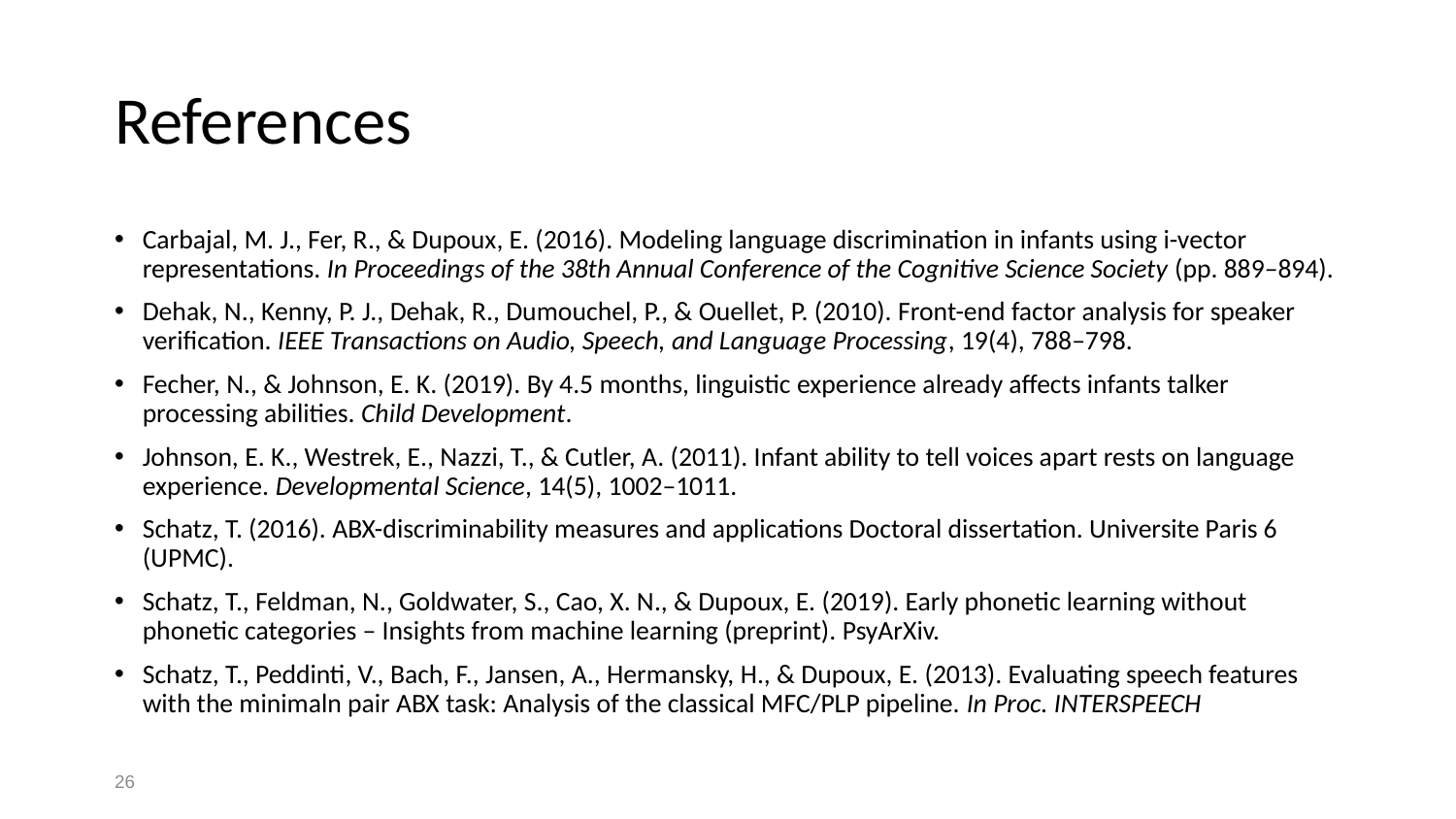

# References
Carbajal, M. J., Fer, R., & Dupoux, E. (2016). Modeling language discrimination in infants using i-vector representations. In Proceedings of the 38th Annual Conference of the Cognitive Science Society (pp. 889–894).
Dehak, N., Kenny, P. J., Dehak, R., Dumouchel, P., & Ouellet, P. (2010). Front-end factor analysis for speaker verification. IEEE Transactions on Audio, Speech, and Language Processing, 19(4), 788–798.
Fecher, N., & Johnson, E. K. (2019). By 4.5 months, linguistic experience already affects infants talker processing abilities. Child Development.
Johnson, E. K., Westrek, E., Nazzi, T., & Cutler, A. (2011). Infant ability to tell voices apart rests on language experience. Developmental Science, 14(5), 1002–1011.
Schatz, T. (2016). ABX-discriminability measures and applications Doctoral dissertation. Universite Paris 6 (UPMC).
Schatz, T., Feldman, N., Goldwater, S., Cao, X. N., & Dupoux, E. (2019). Early phonetic learning without phonetic categories – Insights from machine learning (preprint). PsyArXiv.
Schatz, T., Peddinti, V., Bach, F., Jansen, A., Hermansky, H., & Dupoux, E. (2013). Evaluating speech features with the minimaln pair ABX task: Analysis of the classical MFC/PLP pipeline. In Proc. INTERSPEECH
26